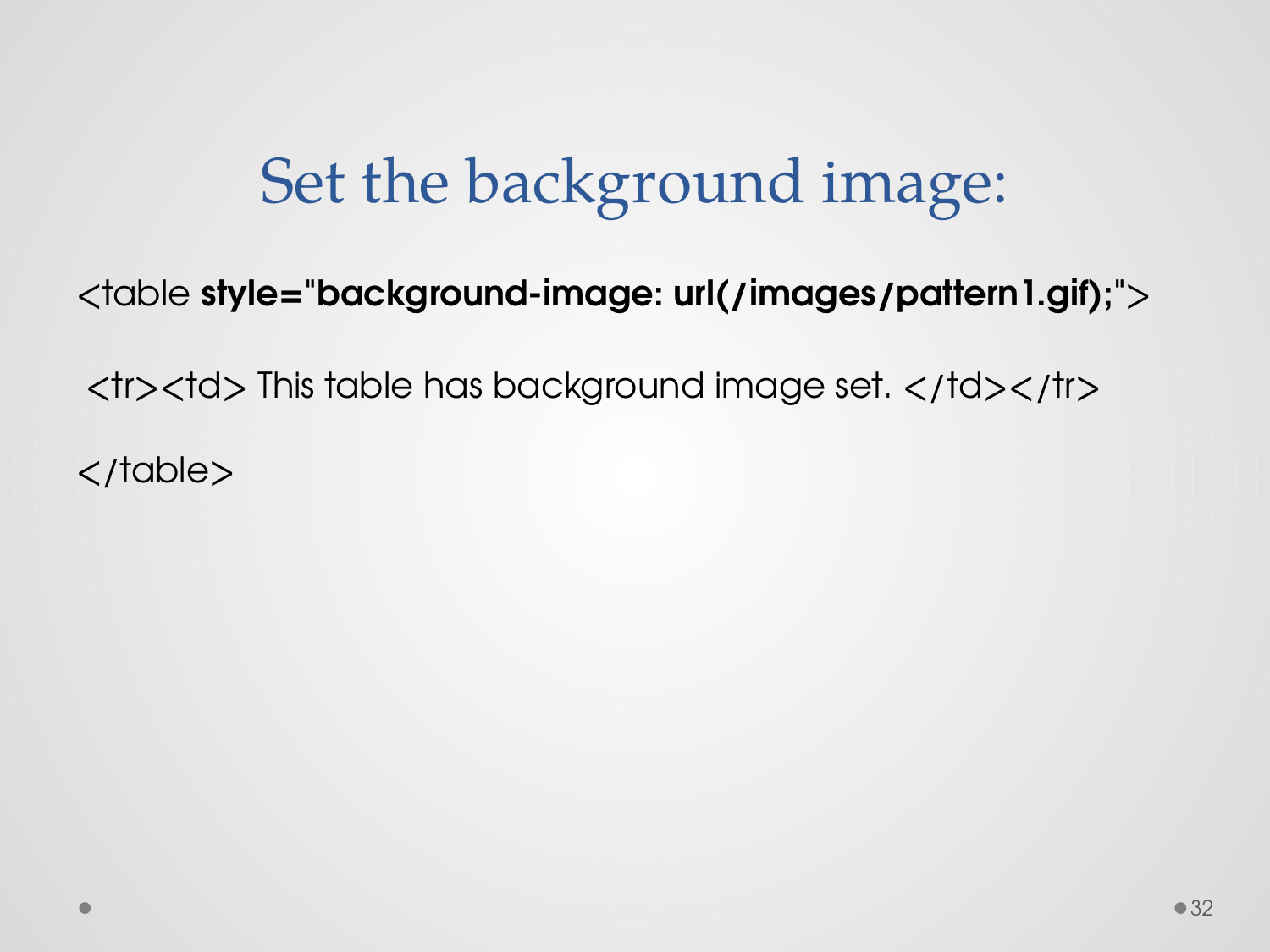

# Set the background image:
<table style="background-image: url(/images/pattern1.gif);">
 <tr><td> This table has background image set. </td></tr> </table>
32